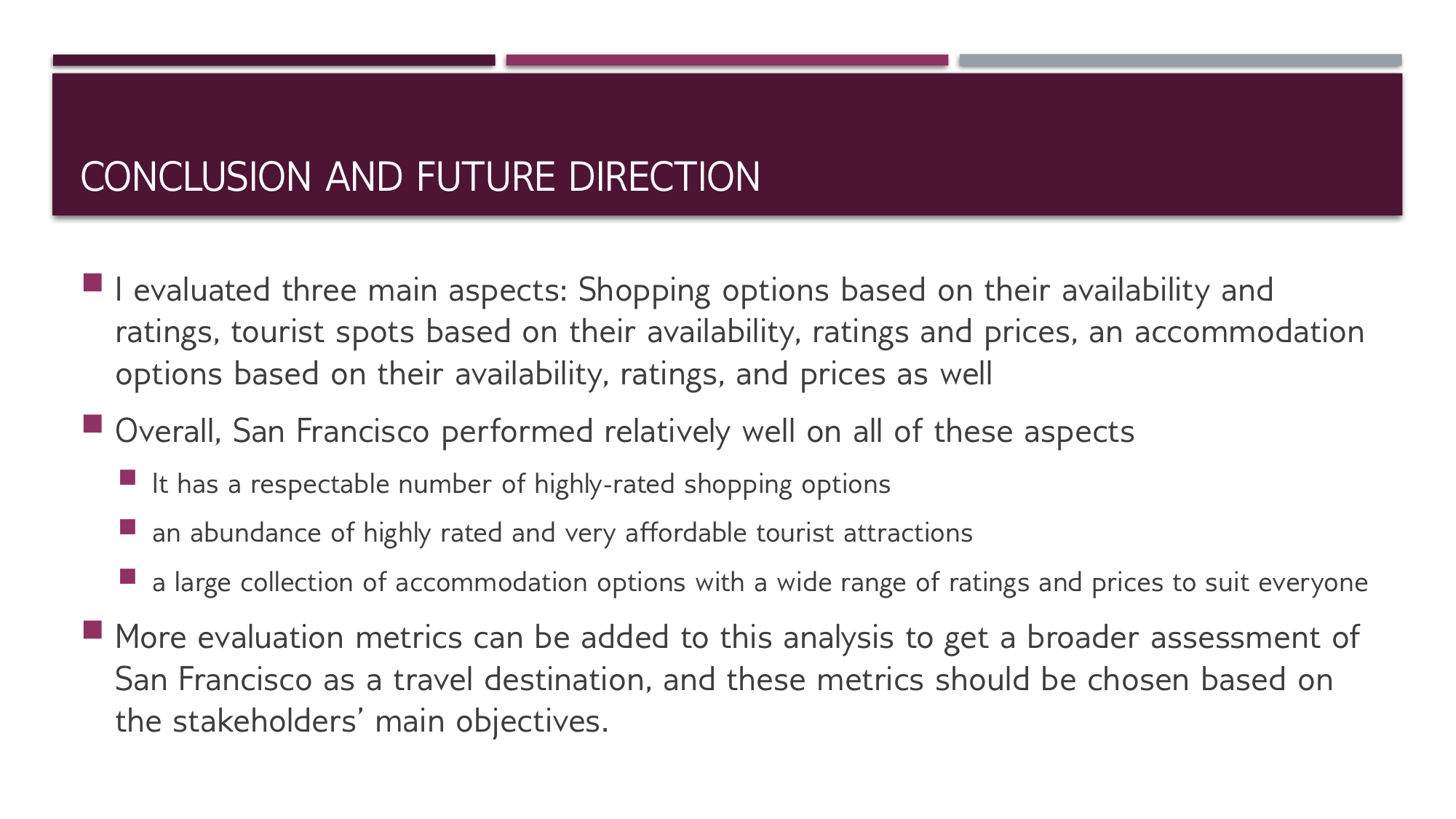

# Conclusion and Future Direction
I evaluated three main aspects: Shopping options based on their availability and ratings, tourist spots based on their availability, ratings and prices, an accommodation options based on their availability, ratings, and prices as well
Overall, San Francisco performed relatively well on all of these aspects
It has a respectable number of highly-rated shopping options
an abundance of highly rated and very affordable tourist attractions
a large collection of accommodation options with a wide range of ratings and prices to suit everyone
More evaluation metrics can be added to this analysis to get a broader assessment of San Francisco as a travel destination, and these metrics should be chosen based on the stakeholders’ main objectives.